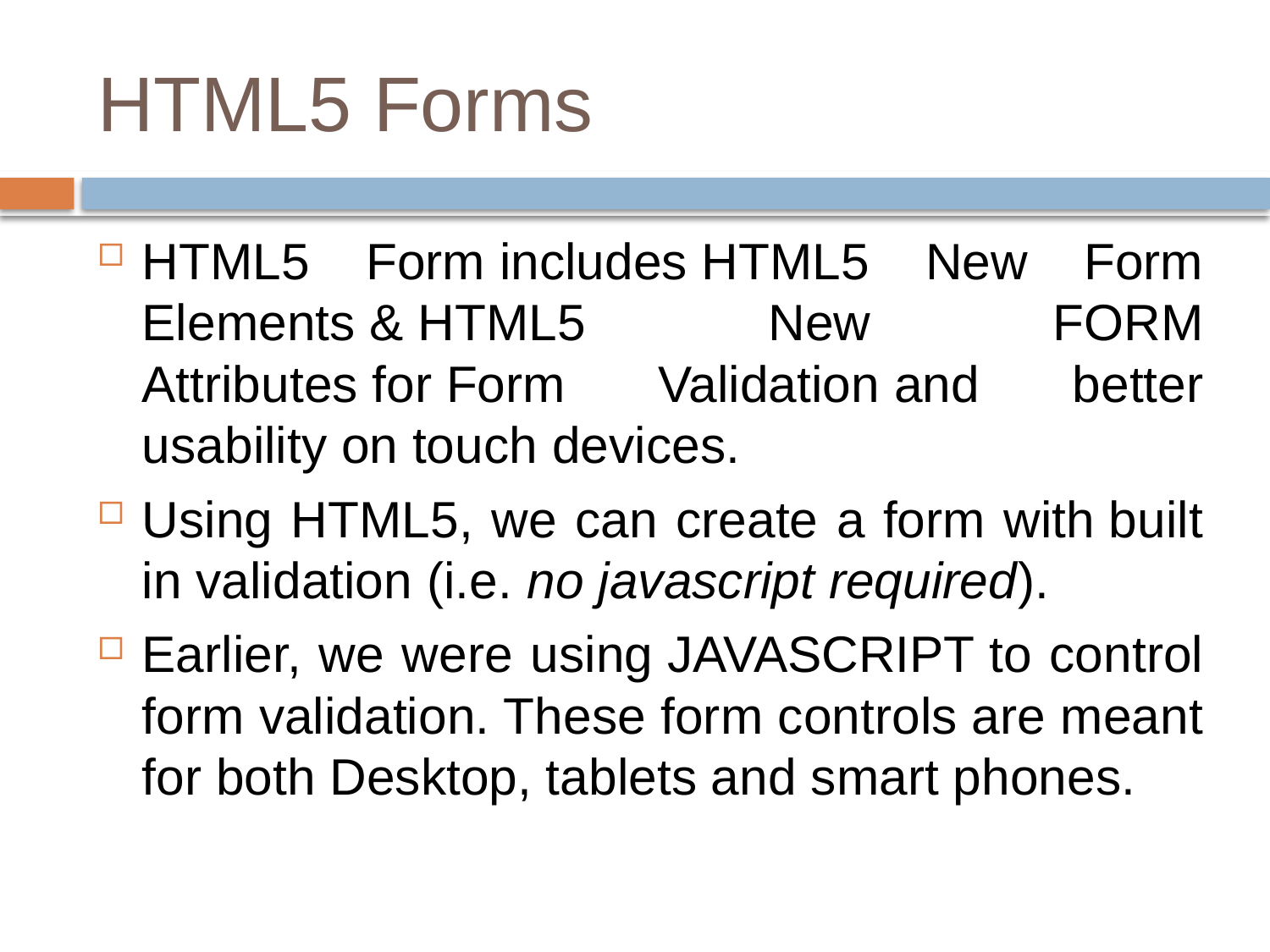

# HTML5 Forms
HTML5 Form includes HTML5 New Form Elements & HTML5 New FORM Attributes for Form Validation and better usability on touch devices.
Using HTML5, we can create a form with built in validation (i.e. no javascript required).
Earlier, we were using JAVASCRIPT to control form validation. These form controls are meant for both Desktop, tablets and smart phones.